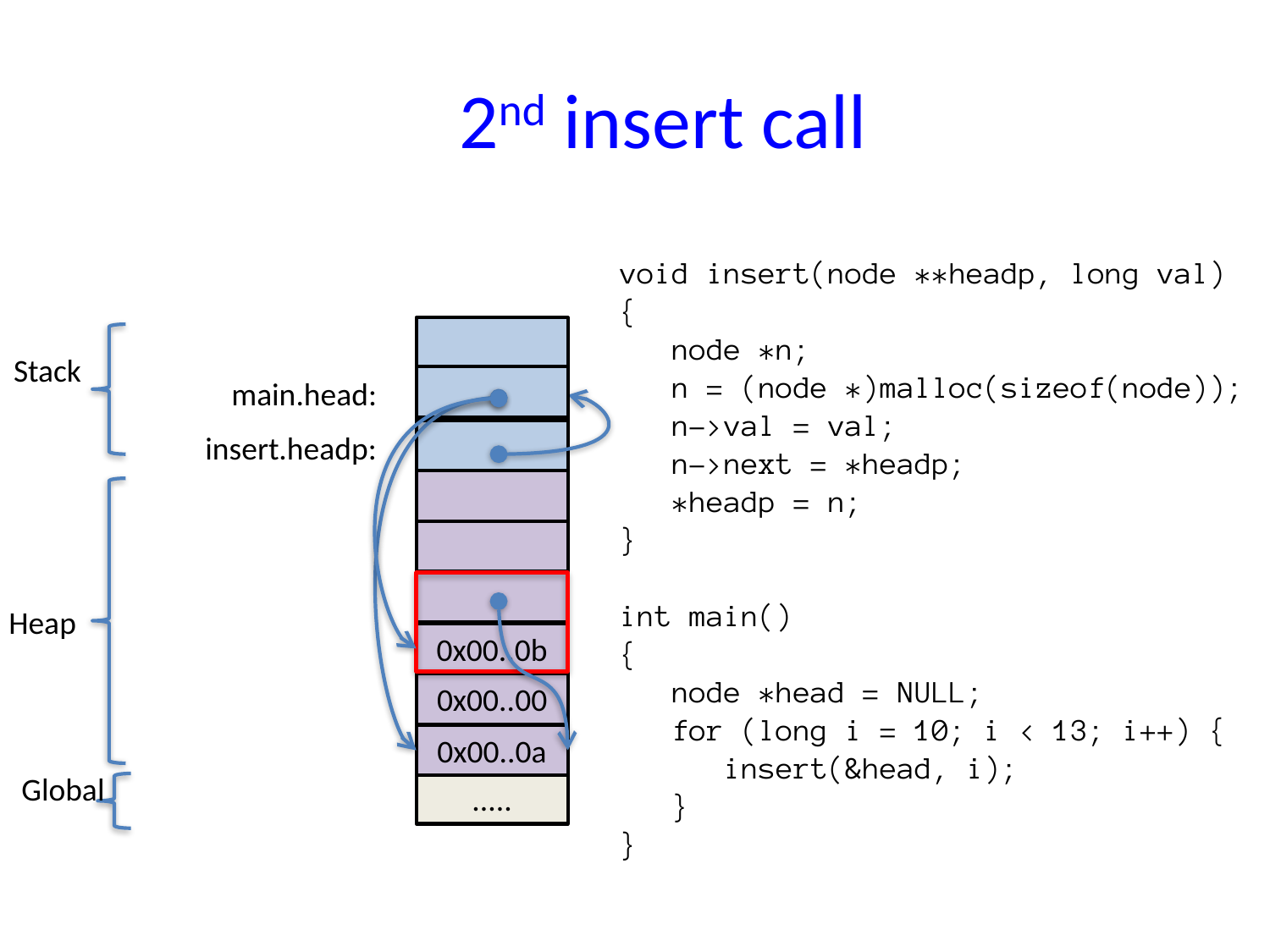

# 2nd insert call
void insert(node **headp, long val)
{
   node *n;
   n = (node *)malloc(sizeof(node));
   n->val = val;
   n->next = *headp;
   *headp = n;
}

int main()
{
   node *head = NULL;
   for (long i = 10; i < 13; i++) {
      insert(&head, i);
   }
}

Stack

main.head:
0x00...00
insert.headp:

Heap
0x00..0b
0x00..00
0x00..0a
Global

.....